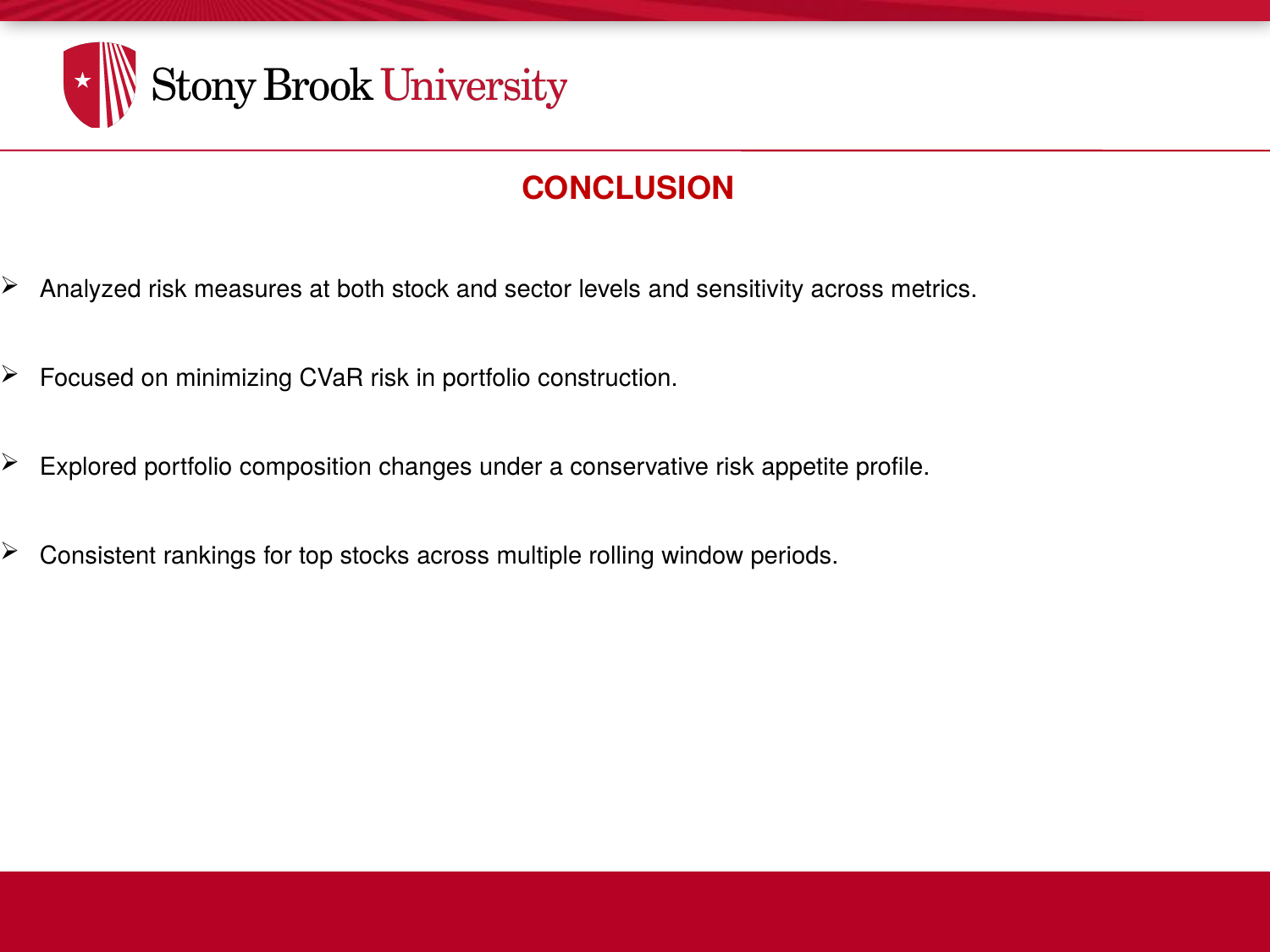

CONCLUSION

Analyzed risk measures at both stock and sector levels and sensitivity across metrics.

Focused on minimizing CVaR risk in portfolio construction.

Explored portfolio composition changes under a conservative risk appetite profile.

Consistent rankings for top stocks across multiple rolling window periods.